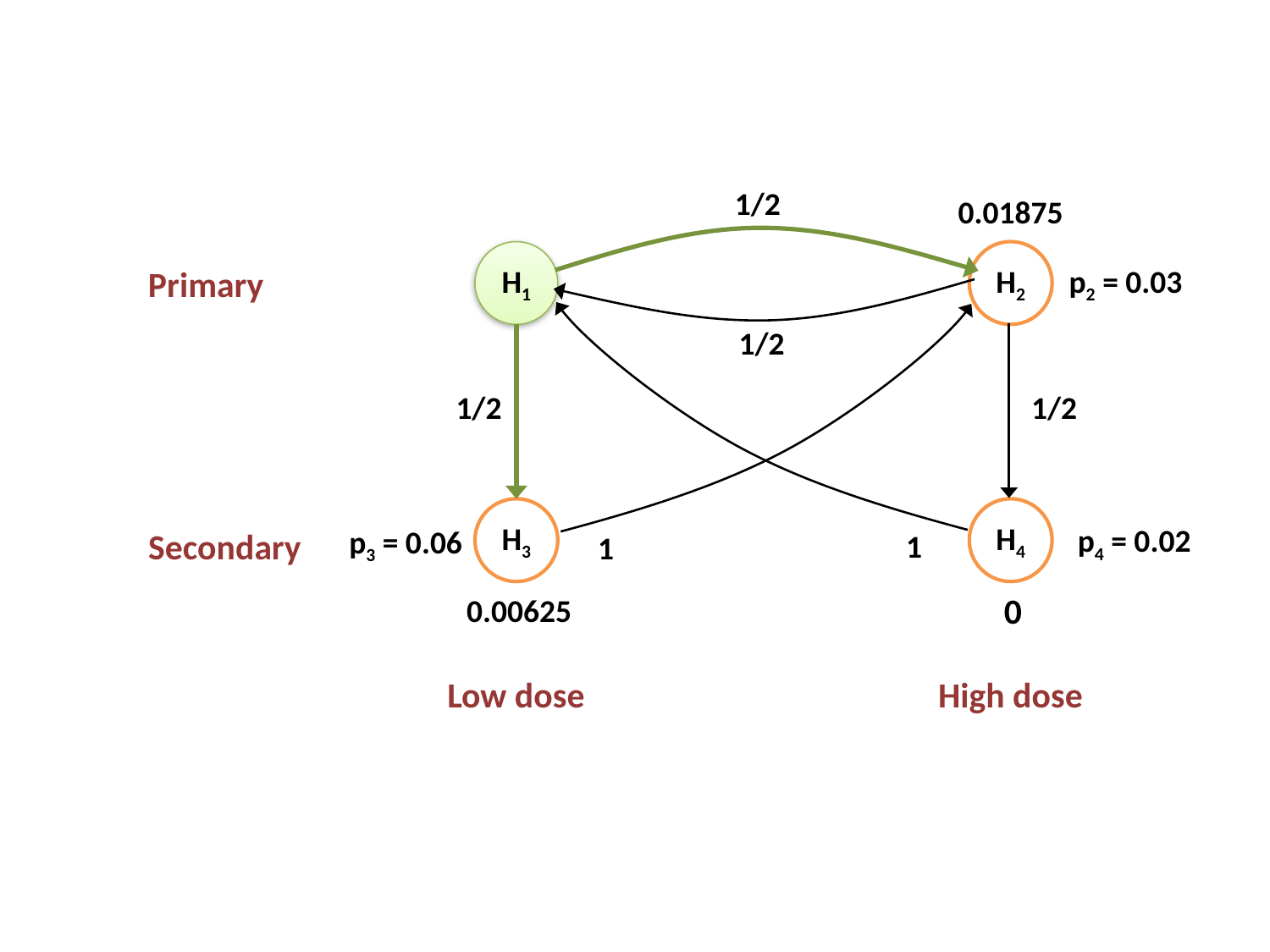

1/2
0.01875

H1
H2

p2 = 0.03
Primary

1/2
1/2
1/2
H3
H4
p4 = 0.02
p3 = 0.06
Secondary
1
1
0
0.00625
Low dose
High dose